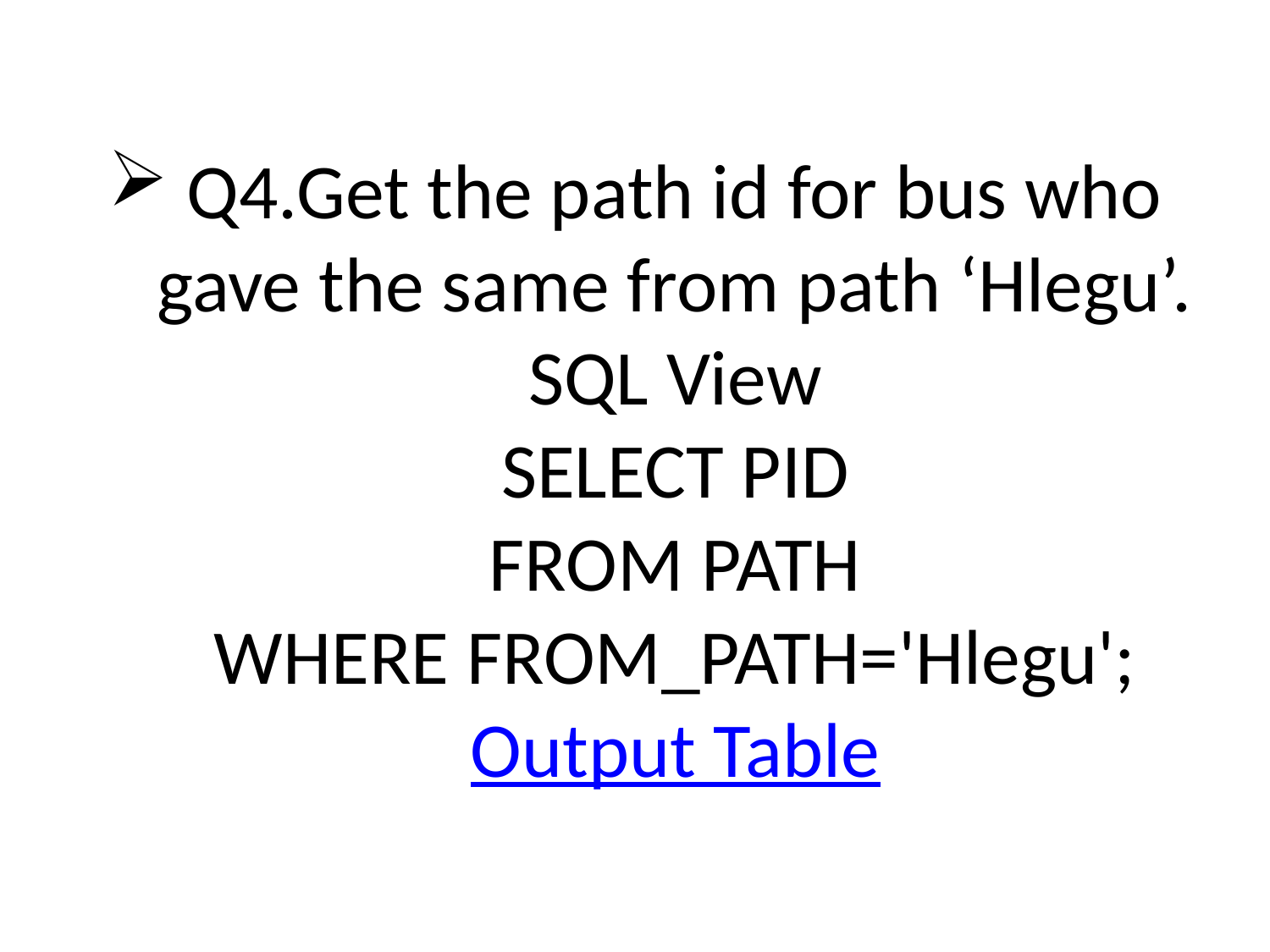

# Q4.Get the path id for bus who gave the same from path ‘Hlegu’. SQL View SELECT PID FROM PATH WHERE FROM_PATH='Hlegu'; Output Table